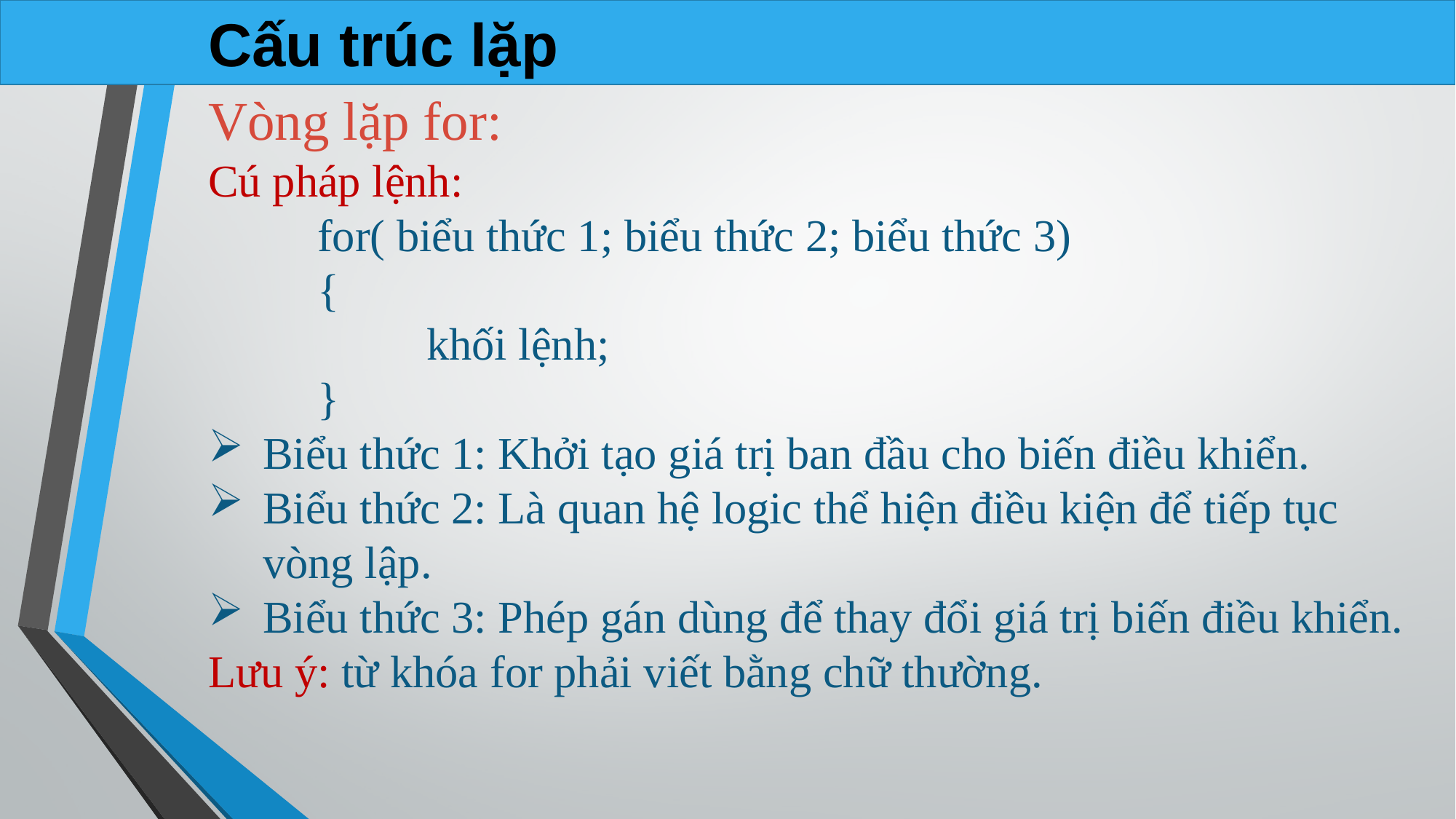

Cấu trúc lặp
Vòng lặp for:
Cú pháp lệnh:
	for( biểu thức 1; biểu thức 2; biểu thức 3)
	{
		khối lệnh;
	}
Biểu thức 1: Khởi tạo giá trị ban đầu cho biến điều khiển.
Biểu thức 2: Là quan hệ logic thể hiện điều kiện để tiếp tục vòng lập.
Biểu thức 3: Phép gán dùng để thay đổi giá trị biến điều khiển.
Lưu ý: từ khóa for phải viết bằng chữ thường.